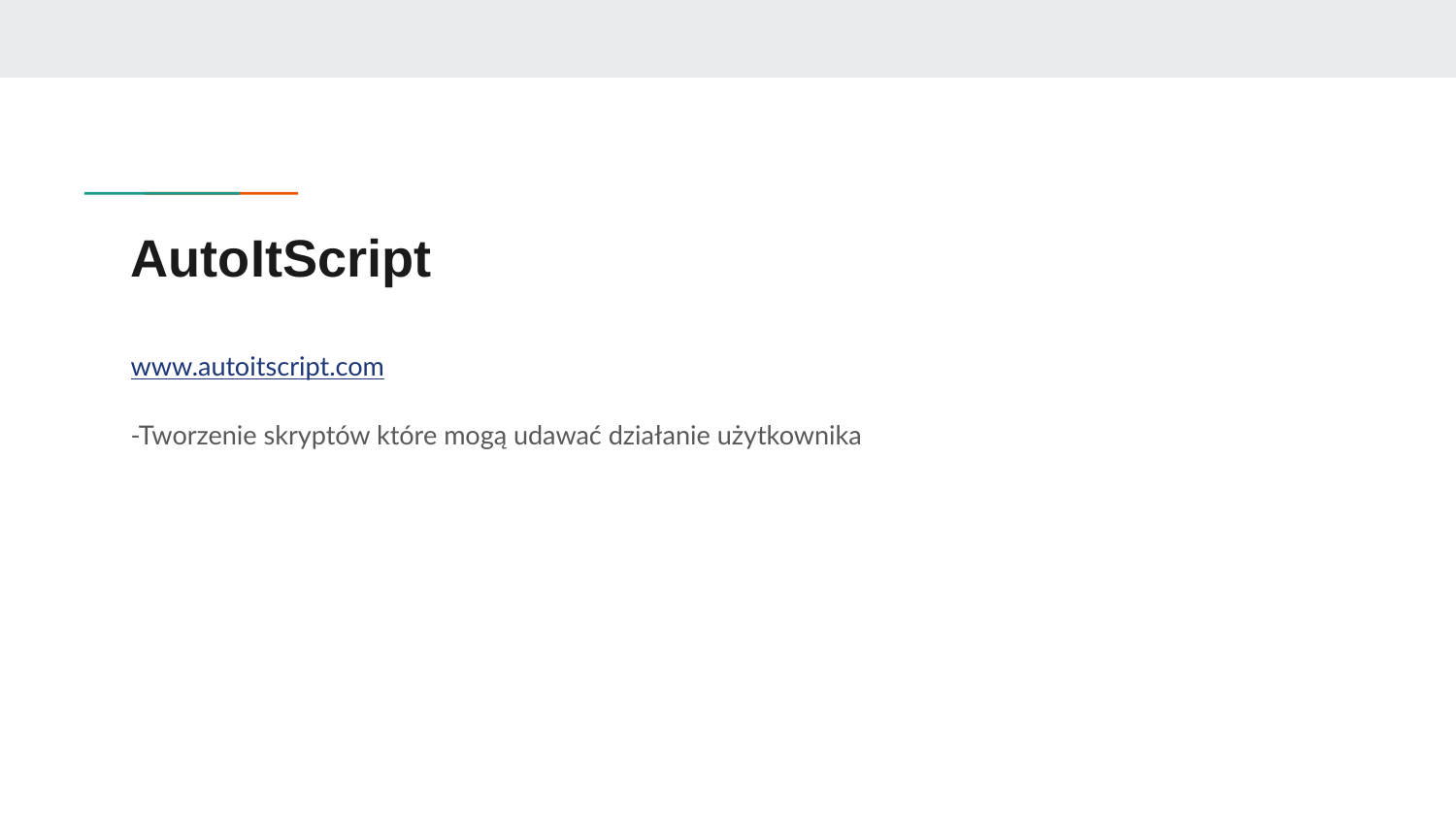

# AutoItScript
www.autoitscript.com
-Tworzenie skryptów które mogą udawać działanie użytkownika